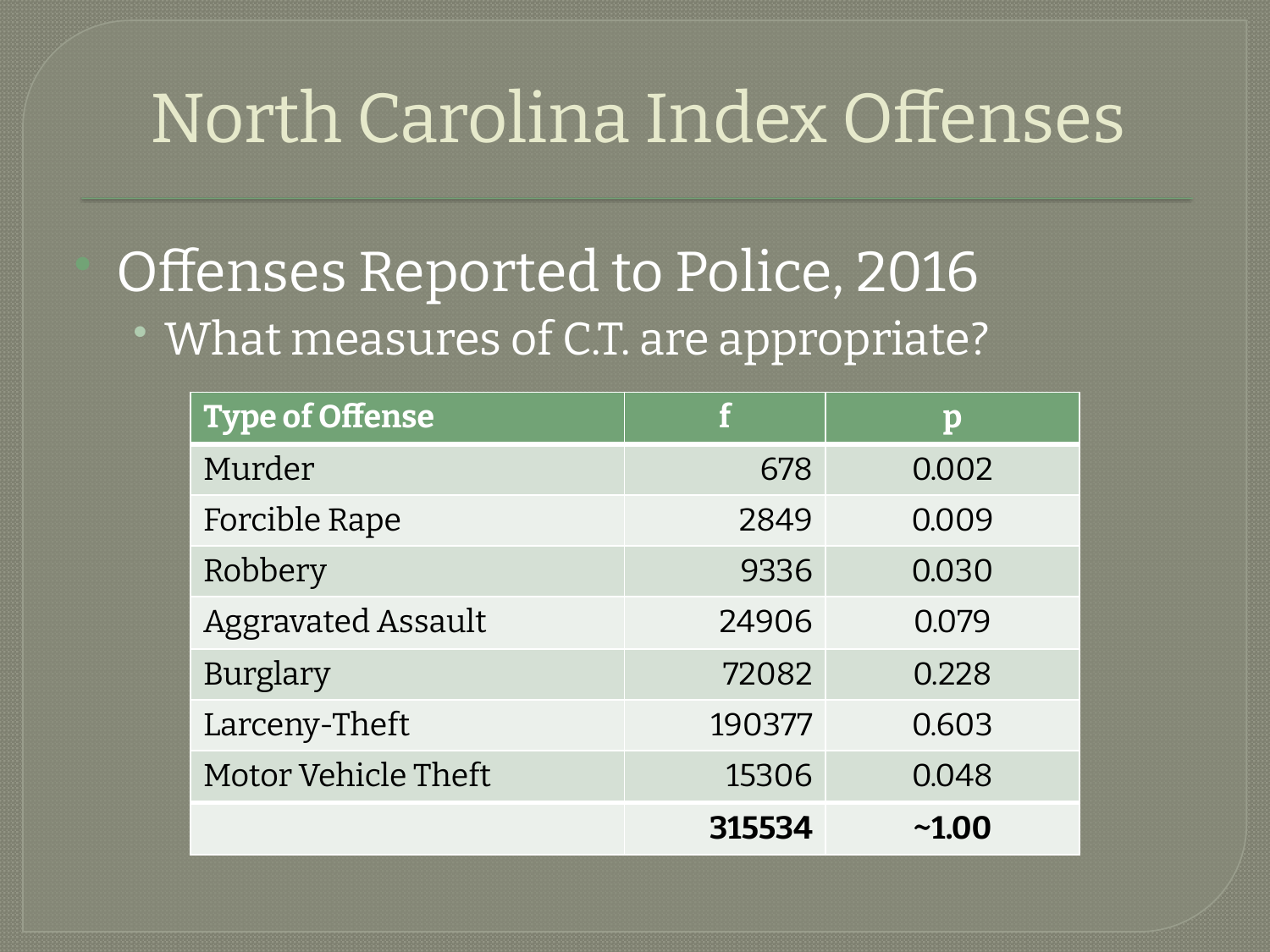

# North Carolina Index Offenses
Offenses Reported to Police, 2016
What measures of C.T. are appropriate?
| Type of Offense | f | p |
| --- | --- | --- |
| Murder | 678 | 0.002 |
| Forcible Rape | 2849 | 0.009 |
| Robbery | 9336 | 0.030 |
| Aggravated Assault | 24906 | 0.079 |
| Burglary | 72082 | 0.228 |
| Larceny-Theft | 190377 | 0.603 |
| Motor Vehicle Theft | 15306 | 0.048 |
|  | 315534 | ~1.00 |